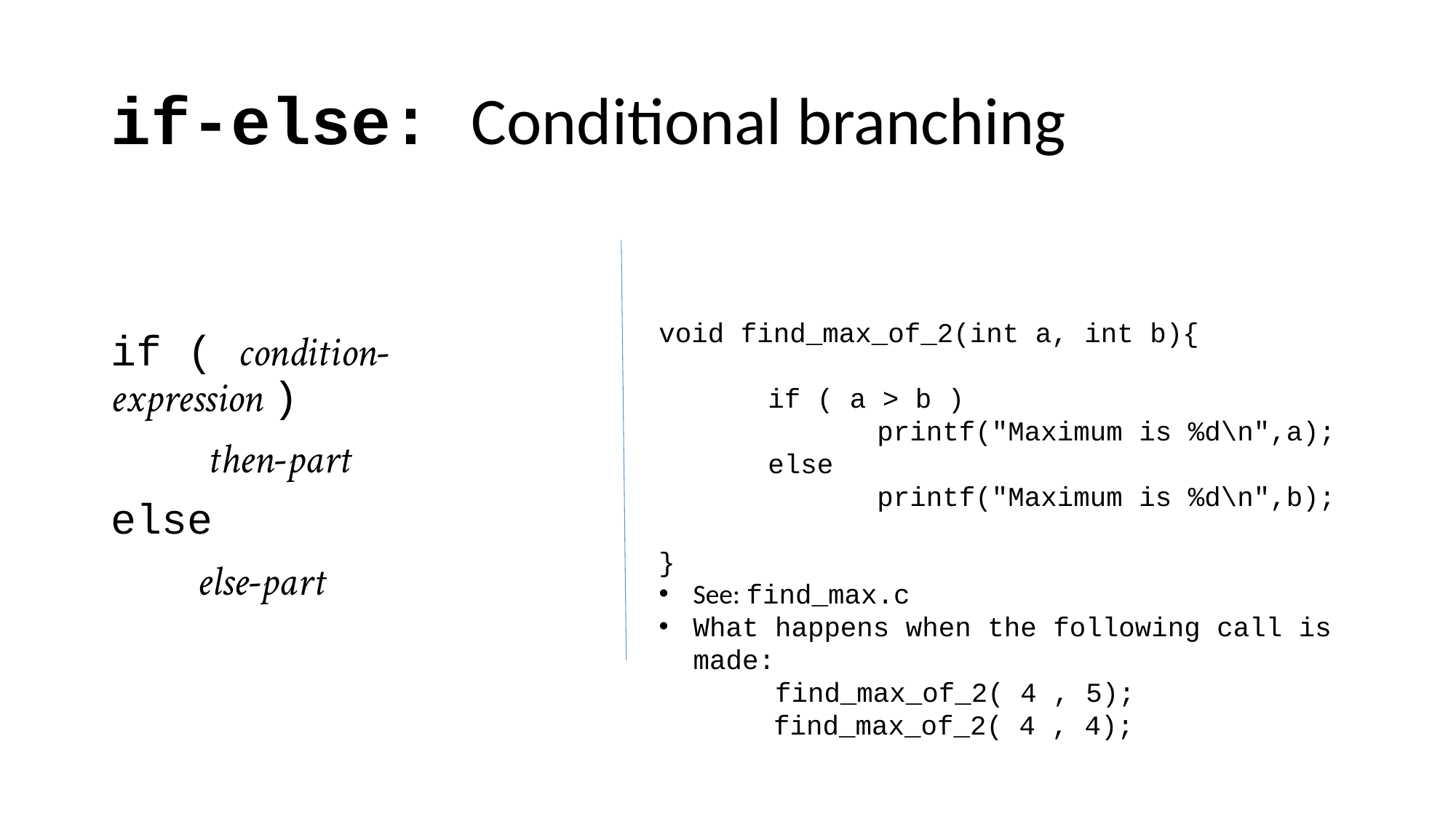

# if-else: Conditional branching

void find_max_of_2(int a, int b){

	if ( a > b )
		printf("Maximum is %d\n",a);
	else
		printf("Maximum is %d\n",b);

}
See: find_max.c
What happens when the following call is made:
     find_max_of_2( 4 , 5);
       find_max_of_2( 4 , 4);
if ( condition-expression )
          then-part
else
         else-part